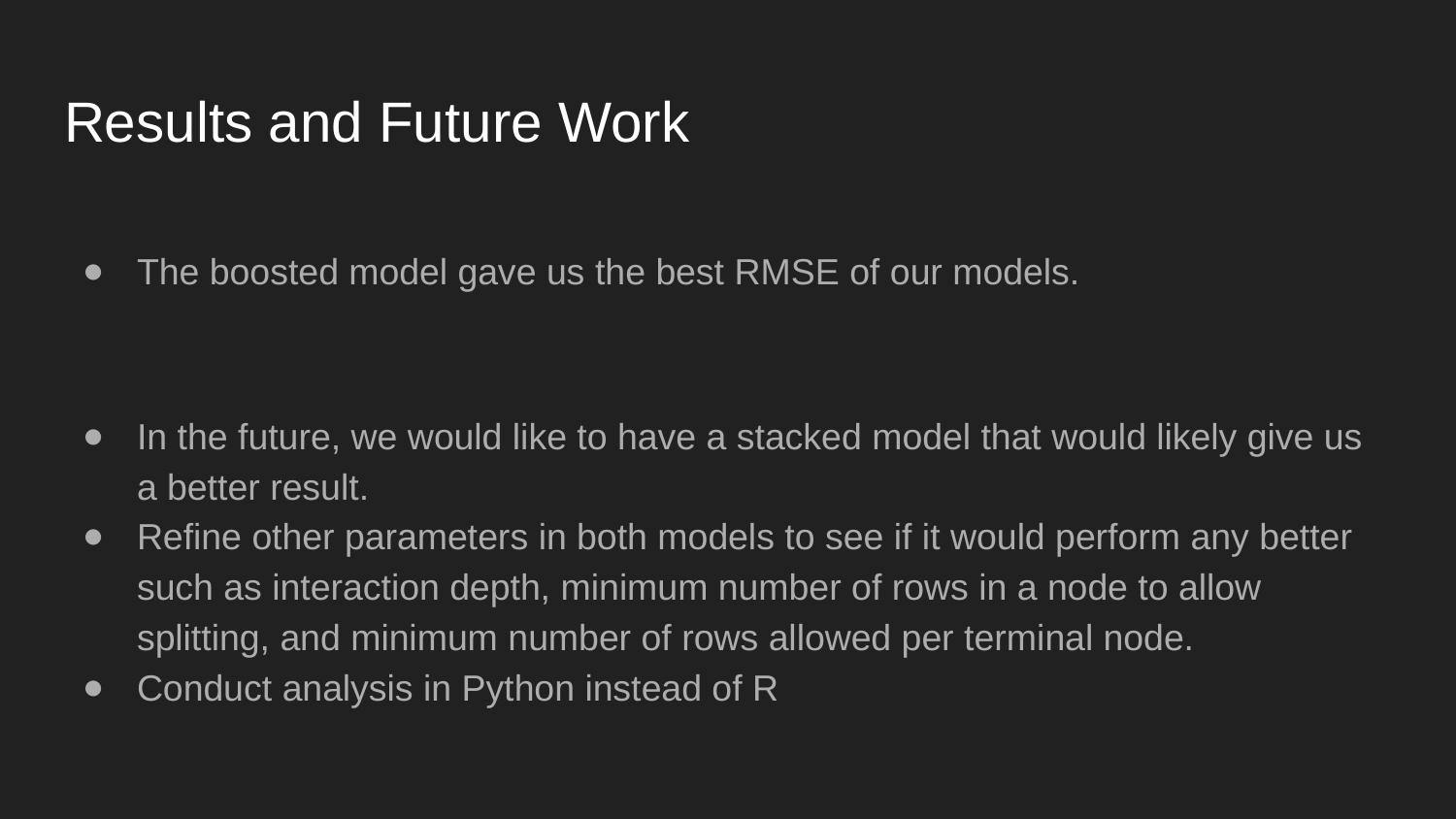

# Results and Future Work
The boosted model gave us the best RMSE of our models.

In the future, we would like to have a stacked model that would likely give us a better result.
Refine other parameters in both models to see if it would perform any better such as interaction depth, minimum number of rows in a node to allow splitting, and minimum number of rows allowed per terminal node.
Conduct analysis in Python instead of R